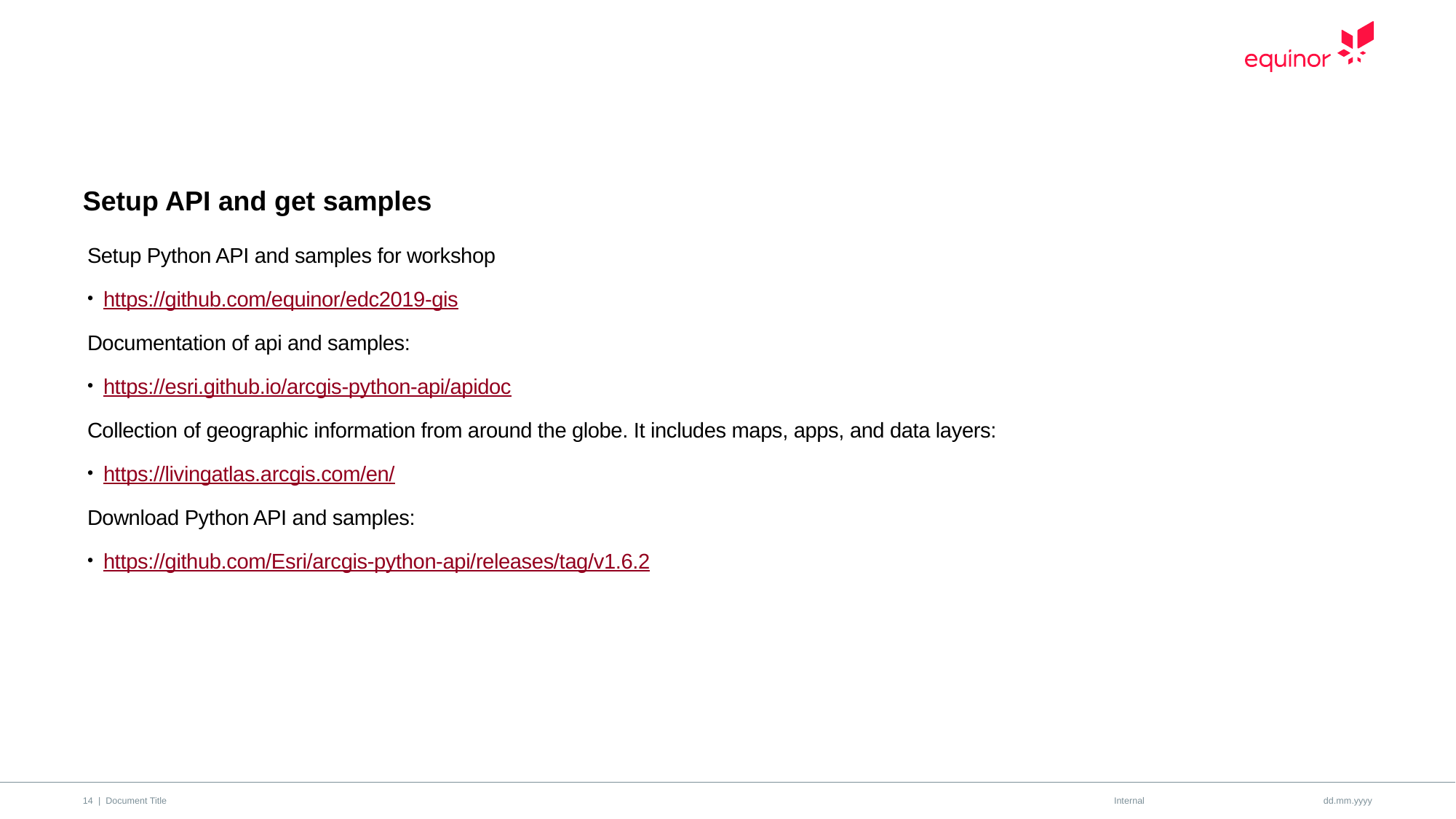

# Setup API and get samples
Setup Python API and samples for workshop
https://github.com/equinor/edc2019-gis
Documentation of api and samples:
https://esri.github.io/arcgis-python-api/apidoc
Collection of geographic information from around the globe. It includes maps, apps, and data layers:
https://livingatlas.arcgis.com/en/
Download Python API and samples:
https://github.com/Esri/arcgis-python-api/releases/tag/v1.6.2
14  |  Document Title